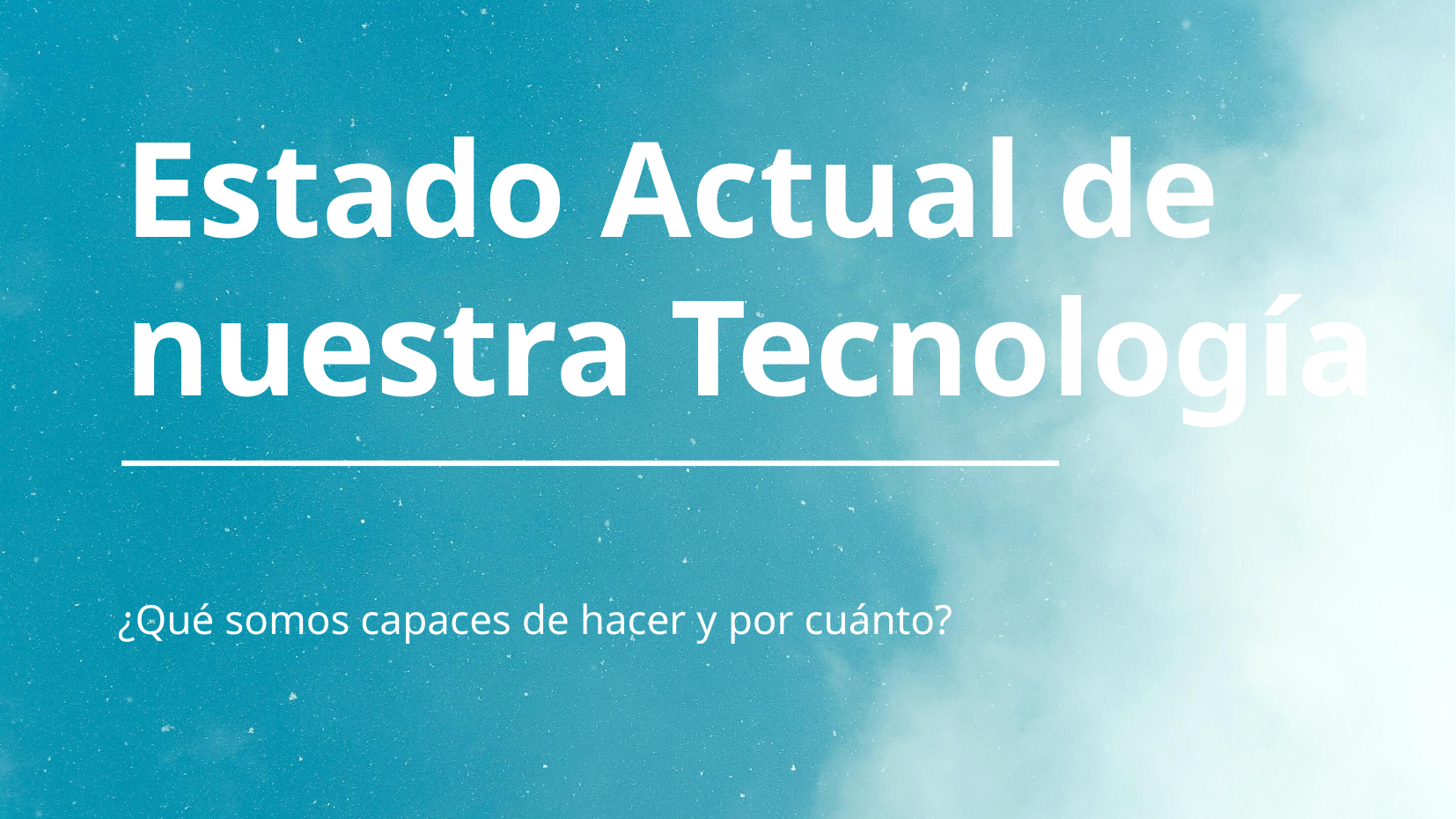

# Estado Actual de nuestra Tecnología

¿Qué somos capaces de hacer y por cuánto?